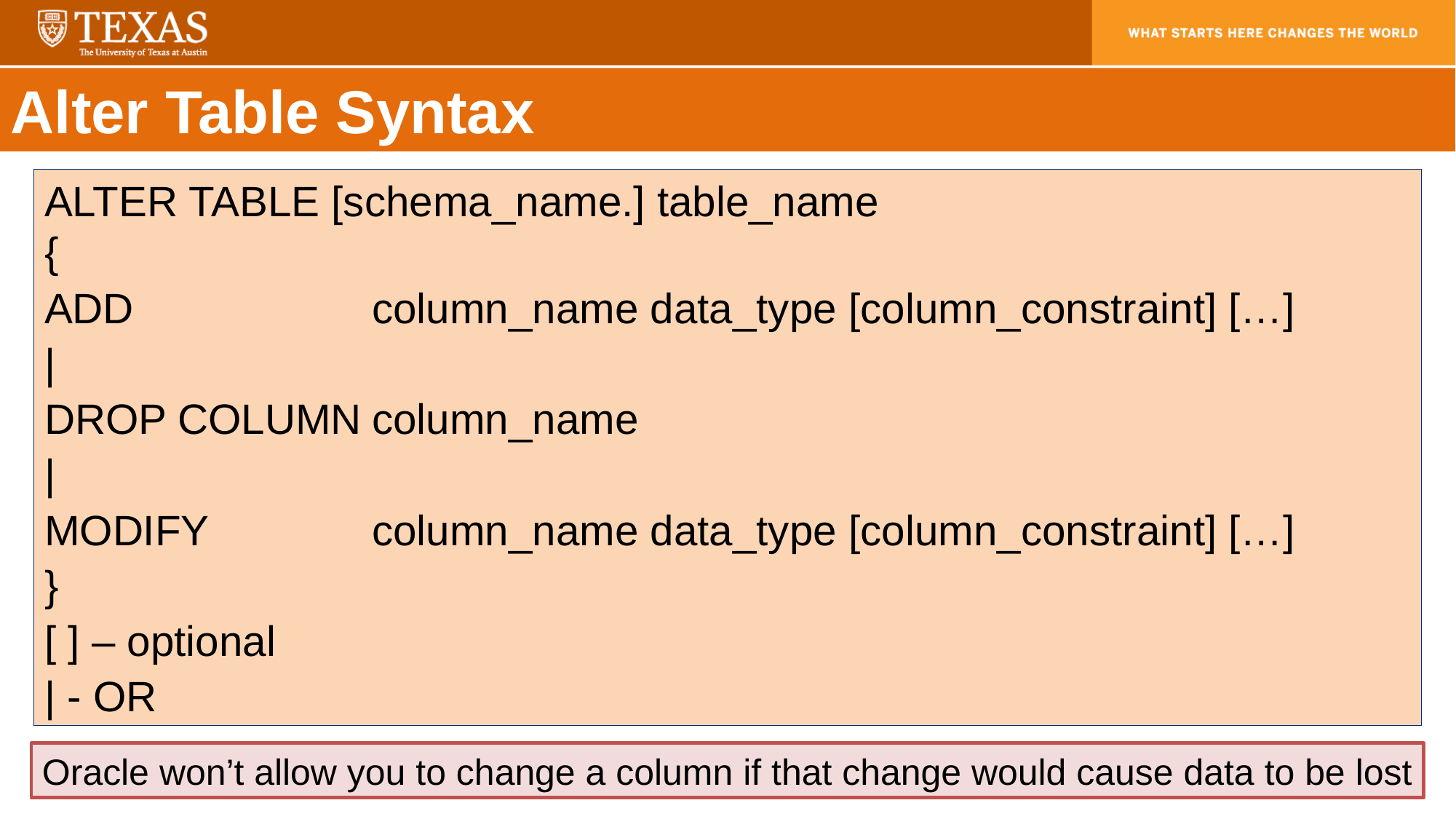

Alter Table Syntax
ALTER TABLE [schema_name.] table_name
{
ADD			column_name data_type [column_constraint] […]
|
DROP COLUMN	column_name
|
MODIFY		column_name data_type [column_constraint] […]
}
[ ] – optional
| - OR
Oracle won’t allow you to change a column if that change would cause data to be lost
8